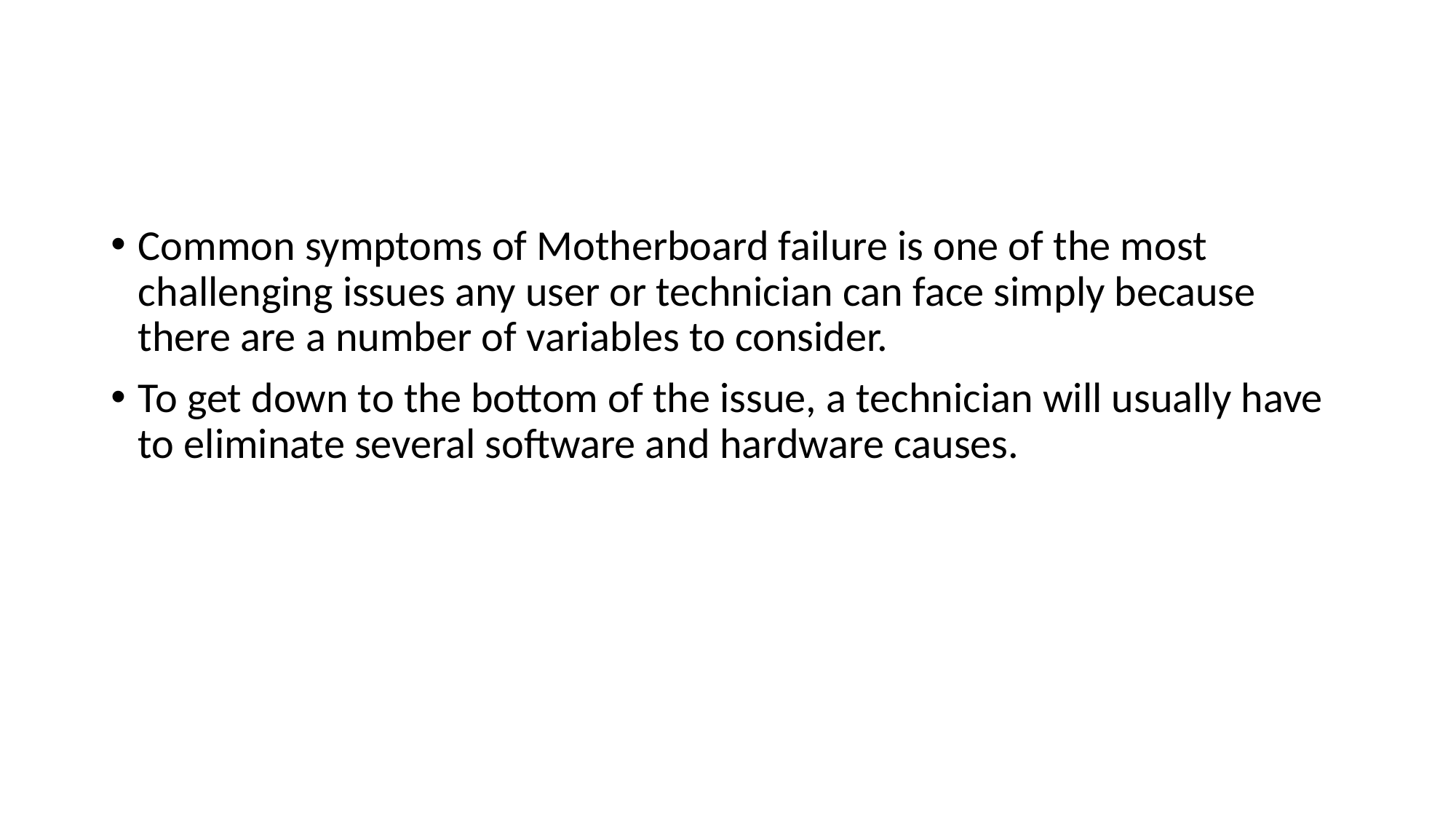

#
Common symptoms of Motherboard failure is one of the most challenging issues any user or technician can face simply because there are a number of variables to consider.
To get down to the bottom of the issue, a technician will usually have to eliminate several software and hardware causes.